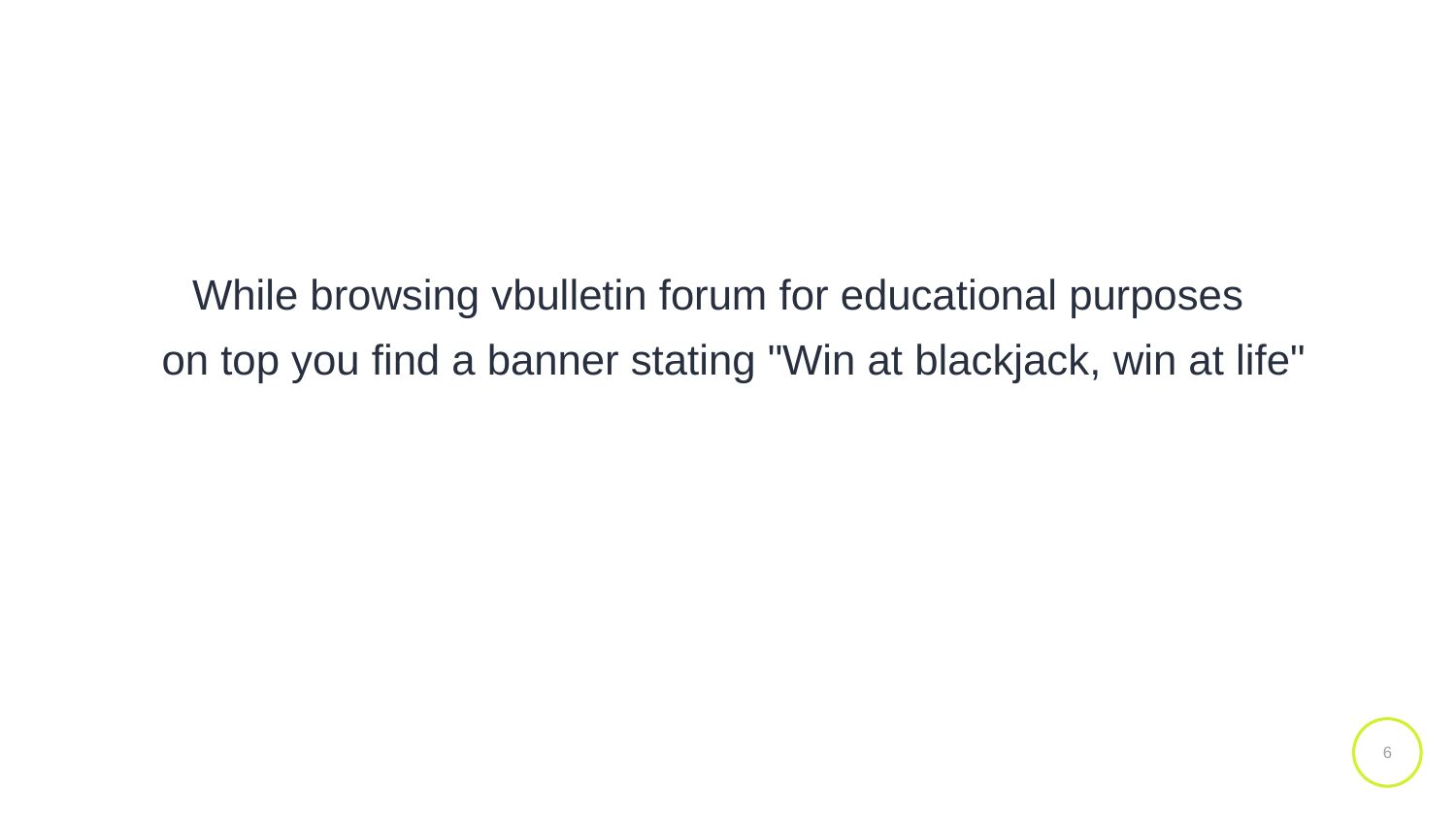

While browsing vbulletin forum for educational purposes

on top you find a banner stating "Win at blackjack, win at life"